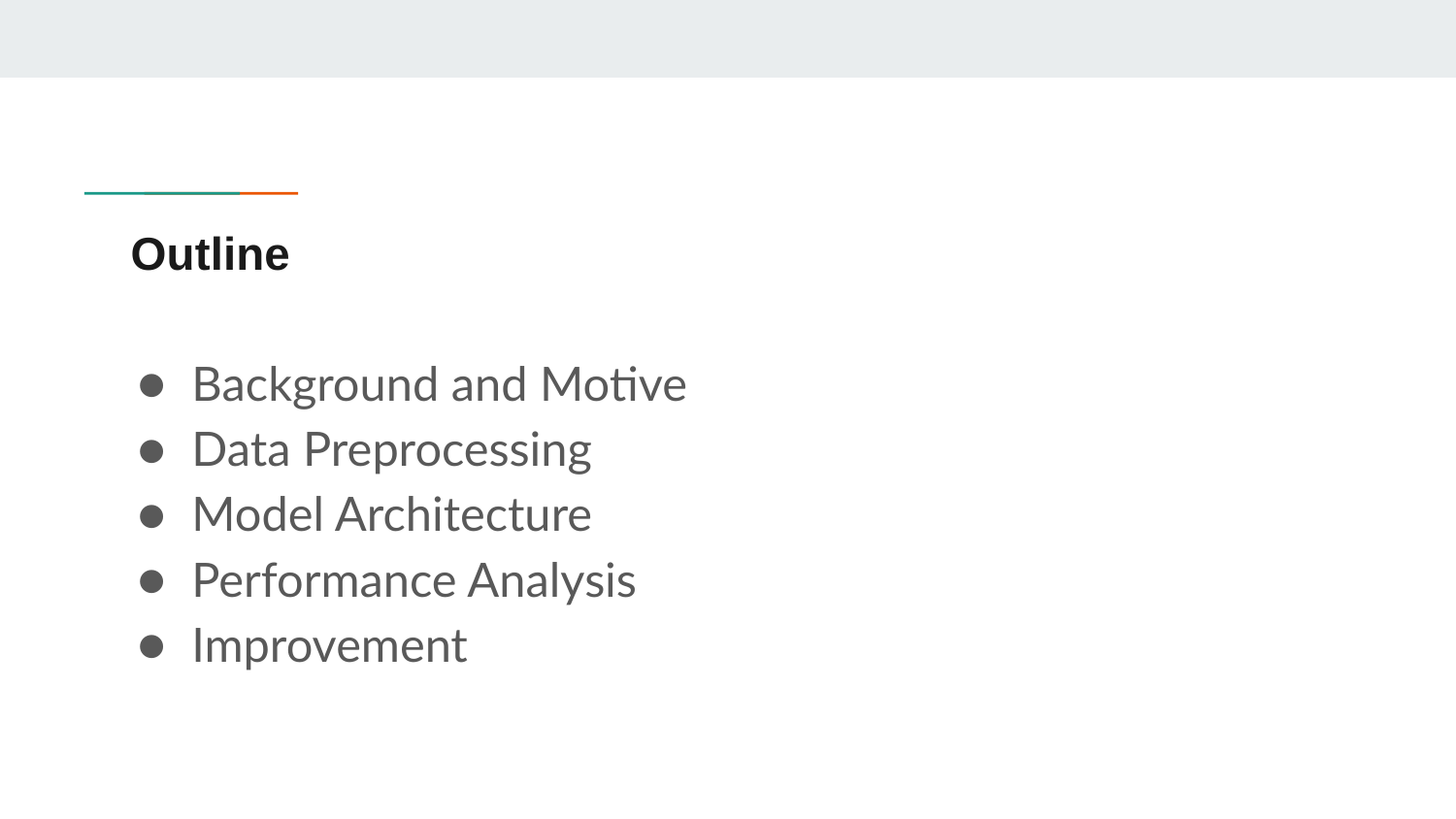

# Outline
Background and Motive
Data Preprocessing
Model Architecture
Performance Analysis
Improvement